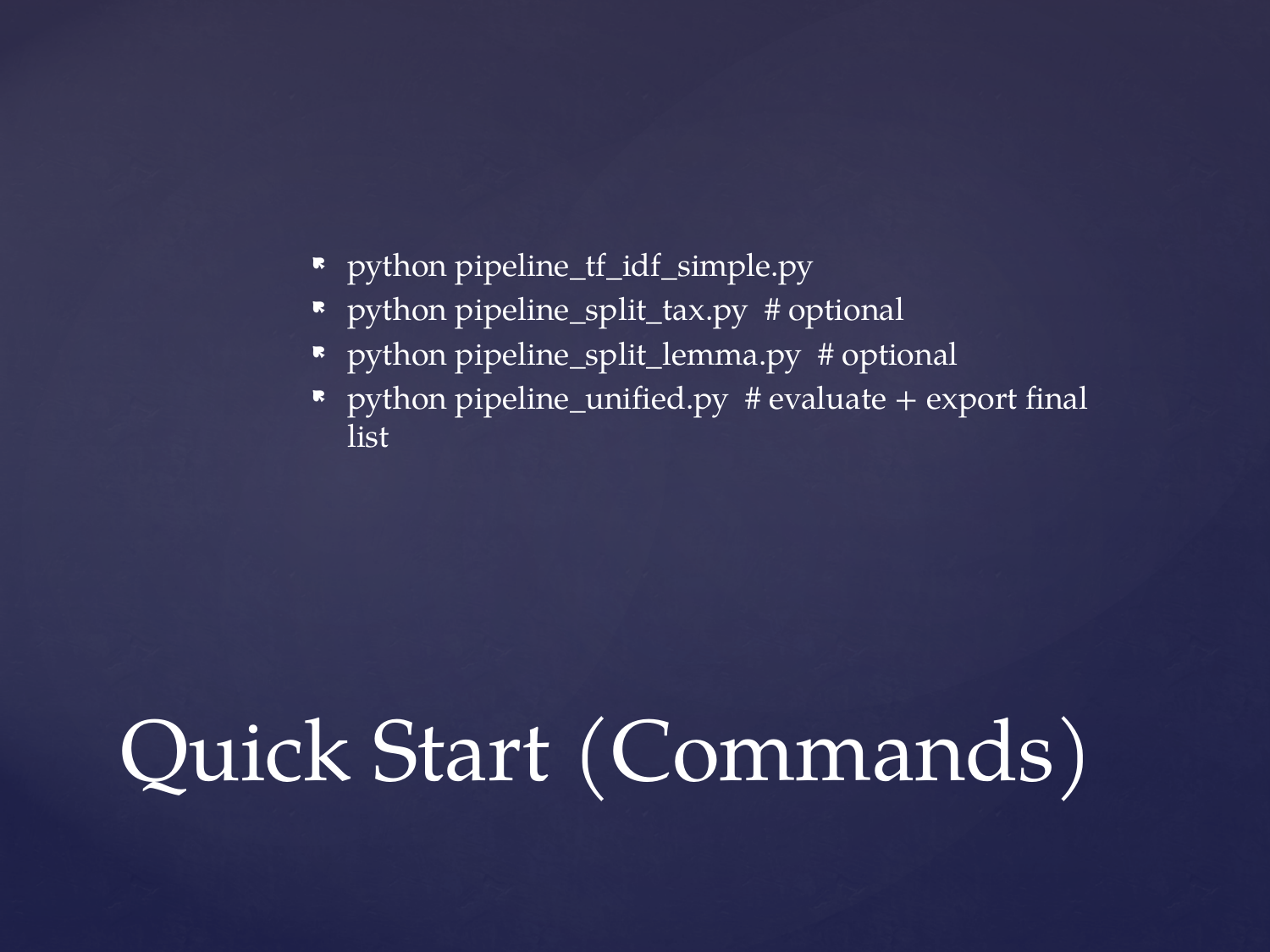

python pipeline_tf_idf_simple.py
python pipeline_split_tax.py  # optional
python pipeline_split_lemma.py  # optional
python pipeline_unified.py  # evaluate + export final list
# Quick Start (Commands)